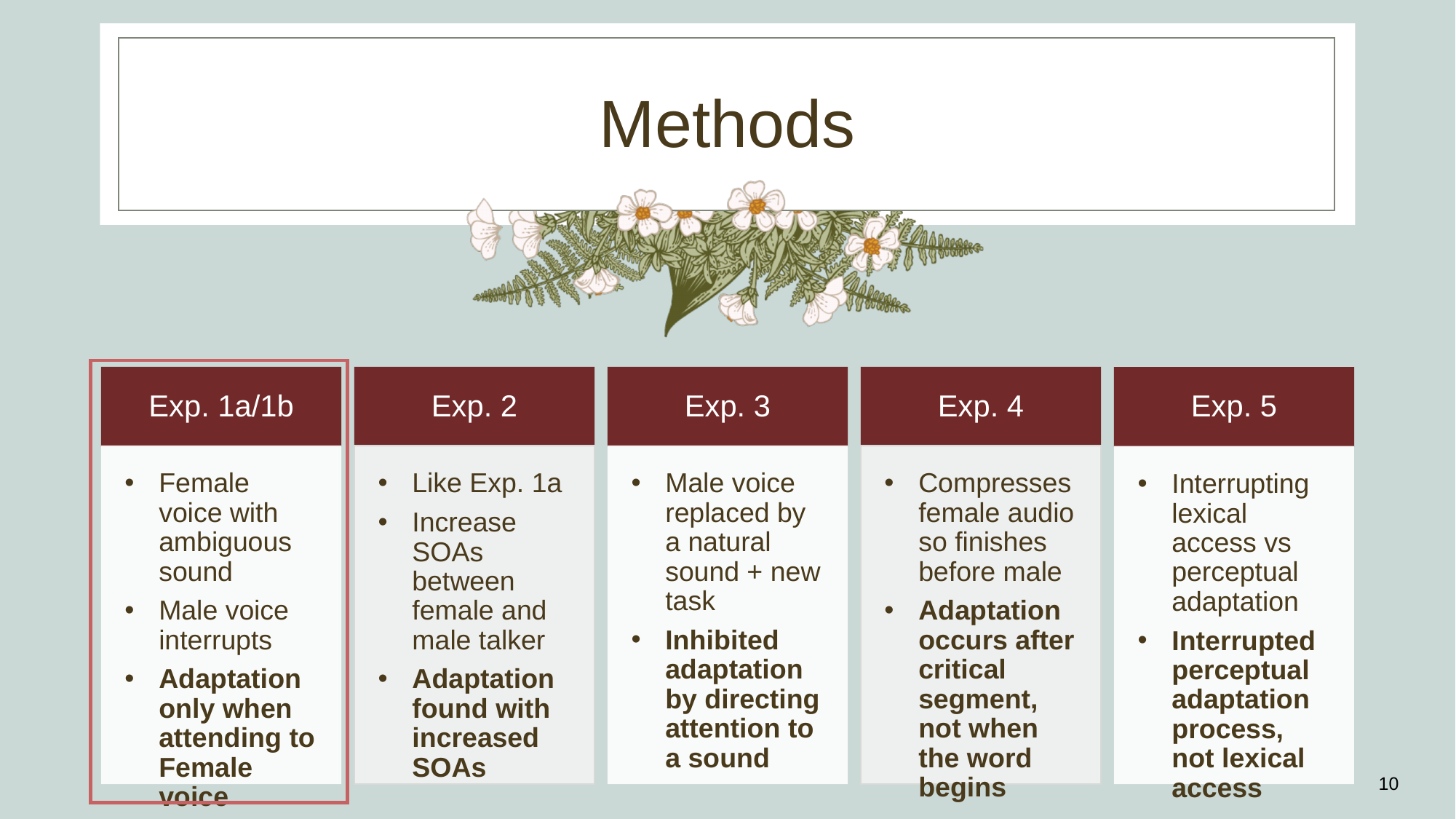

# Methods

Exp. 1a/1b
Exp. 2
Exp. 3
Exp. 4
Exp. 5
Female voice with ambiguous sound
Male voice interrupts
Adaptation only when attending to Female voice
Like Exp. 1a
Increase SOAs between female and male talker
Adaptation found with increased SOAs

Male voice replaced by a natural sound + new task
Inhibited adaptation by directing attention to a sound
Compresses female audio so finishes before male
Adaptation occurs after critical segment, not when the word begins
Interrupting lexical access vs perceptual adaptation
Interrupted perceptual adaptation process, not lexical access
10